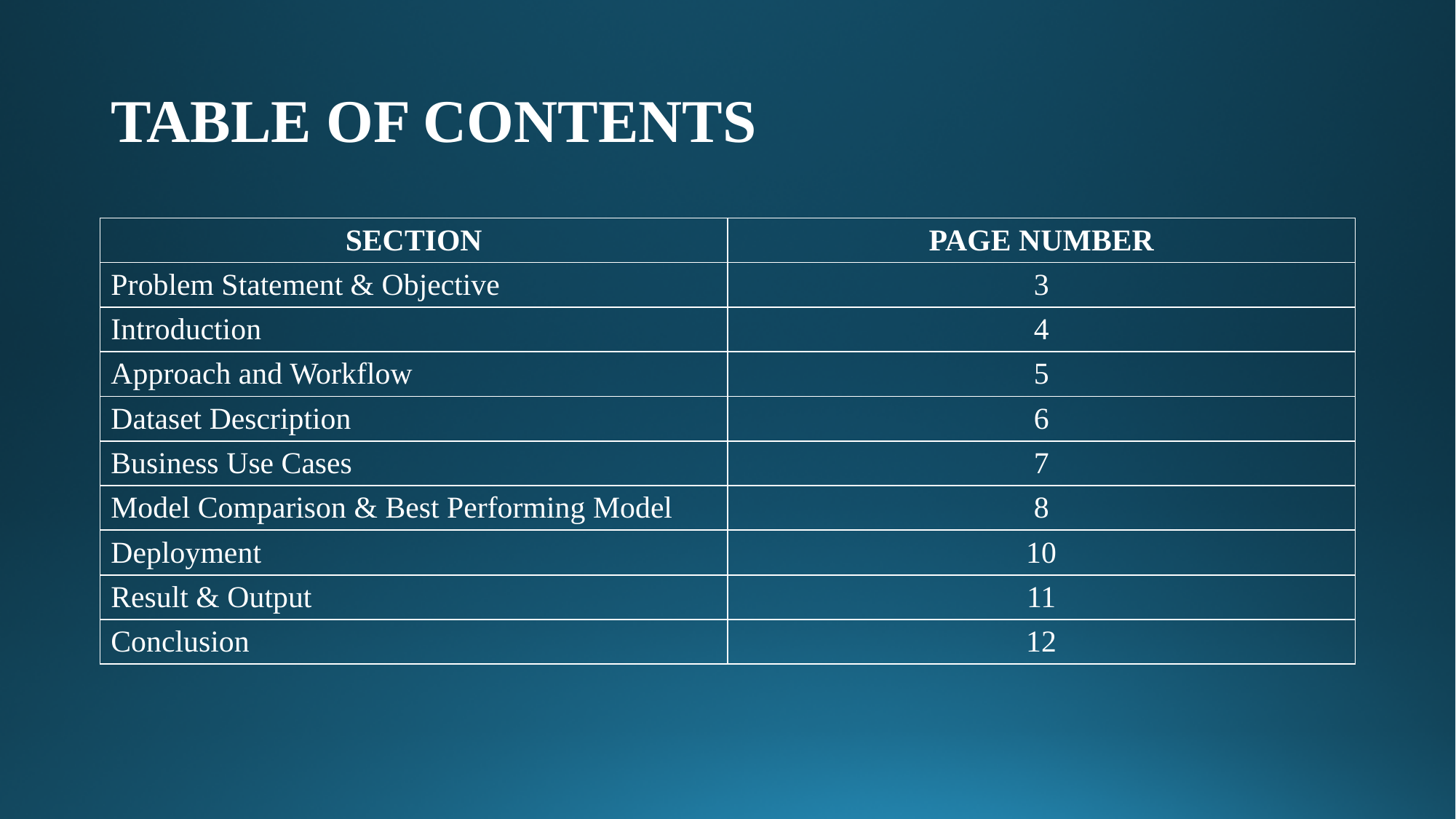

# TABLE OF CONTENTS
| SECTION | PAGE NUMBER |
| --- | --- |
| Problem Statement & Objective | 3 |
| Introduction | 4 |
| Approach and Workflow | 5 |
| Dataset Description | 6 |
| Business Use Cases | 7 |
| Model Comparison & Best Performing Model | 8 |
| Deployment | 10 |
| Result & Output | 11 |
| Conclusion | 12 |